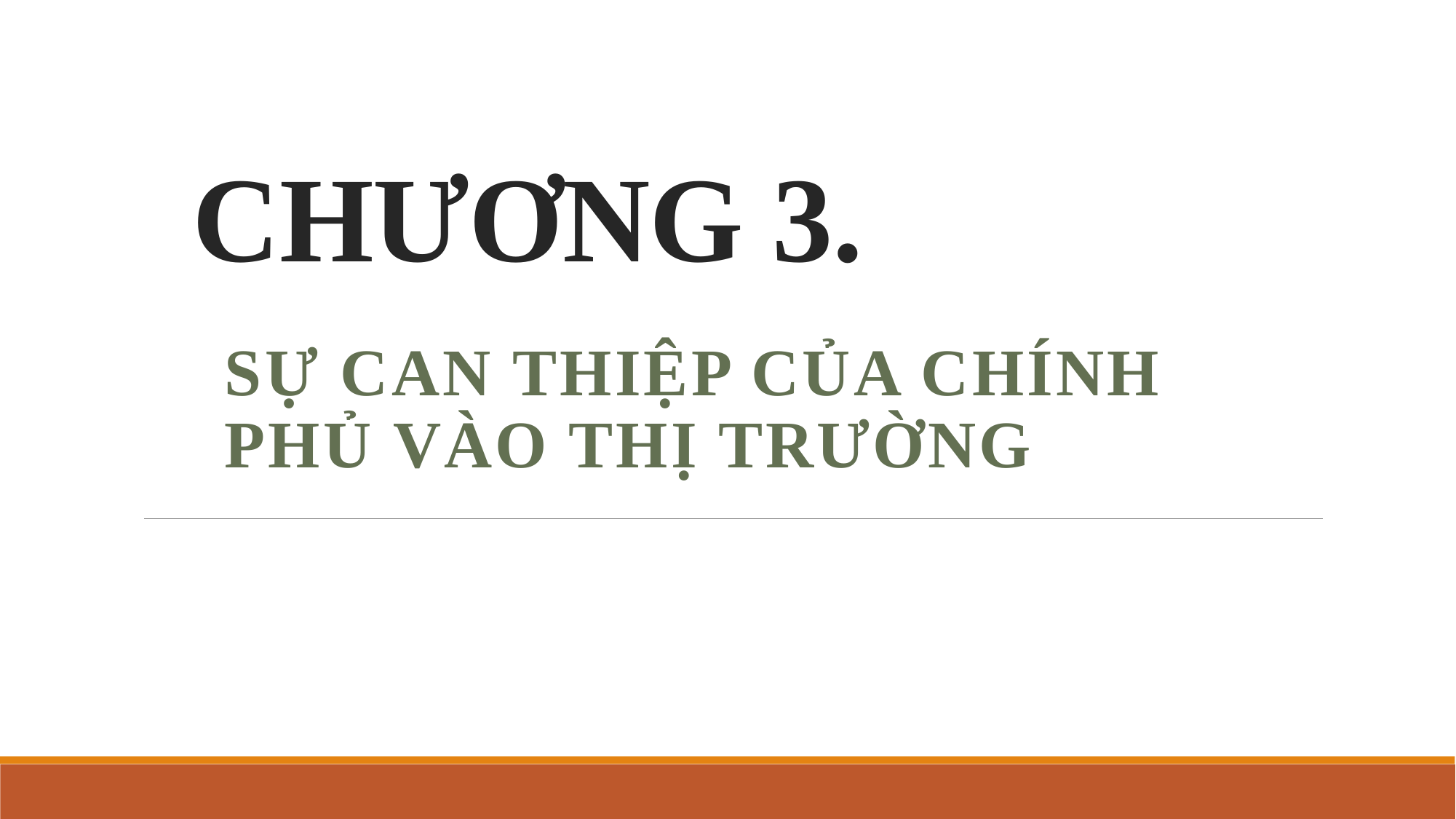

# Chương 3.
Sự can thiệp của chính phủ vào thị trường